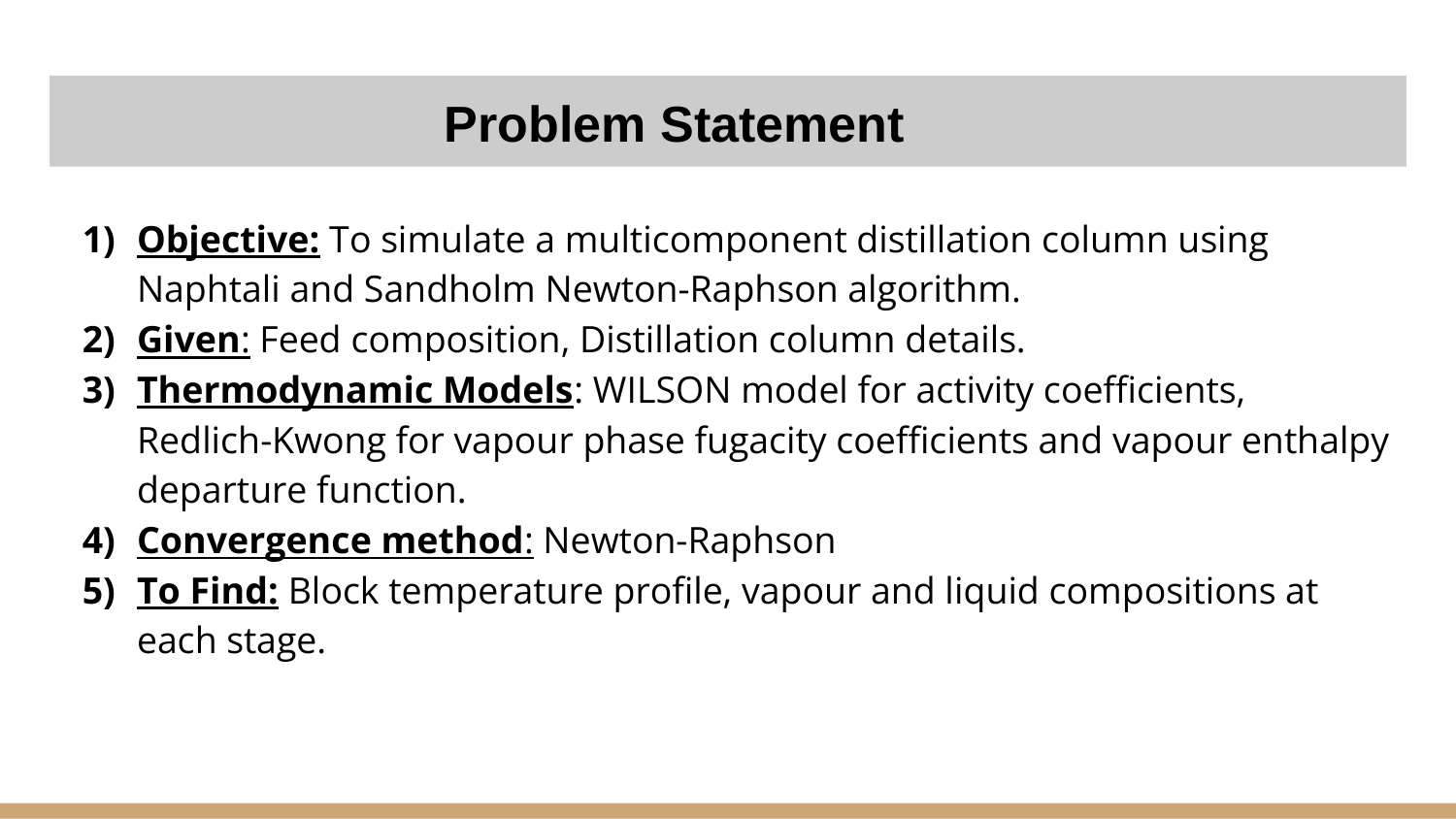

# Problem Statement
Objective: To simulate a multicomponent distillation column using Naphtali and Sandholm Newton-Raphson algorithm.
Given: Feed composition, Distillation column details.
Thermodynamic Models: WILSON model for activity coefficients,             Redlich-Kwong for vapour phase fugacity coefficients and vapour enthalpy departure function.
Convergence method: Newton-Raphson
To Find: Block temperature profile, vapour and liquid compositions at each stage.